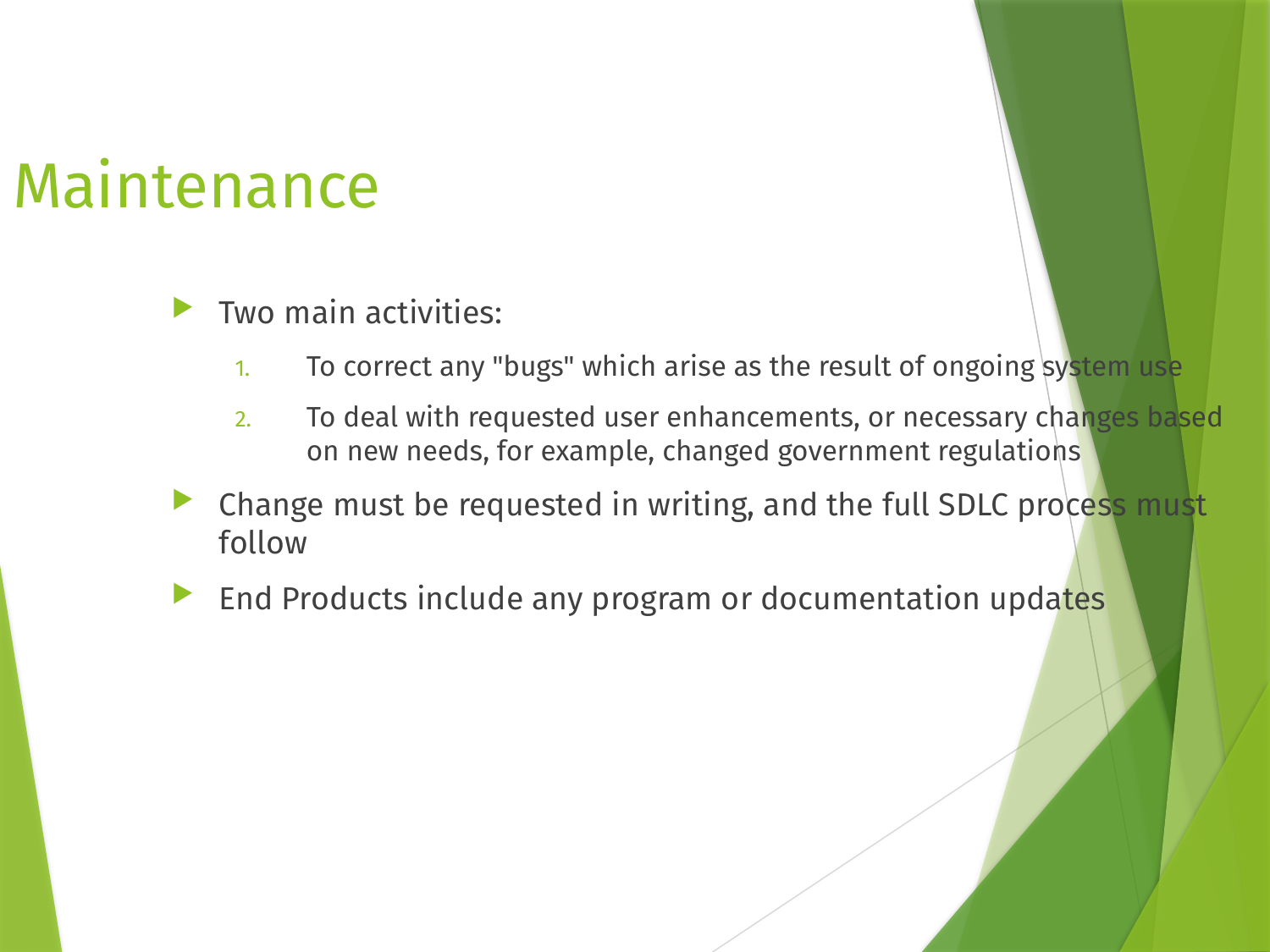

# Maintenance
Two main activities:
To correct any "bugs" which arise as the result of ongoing system use
To deal with requested user enhancements, or necessary changes based on new needs, for example, changed government regulations
Change must be requested in writing, and the full SDLC process must follow
End Products include any program or documentation updates